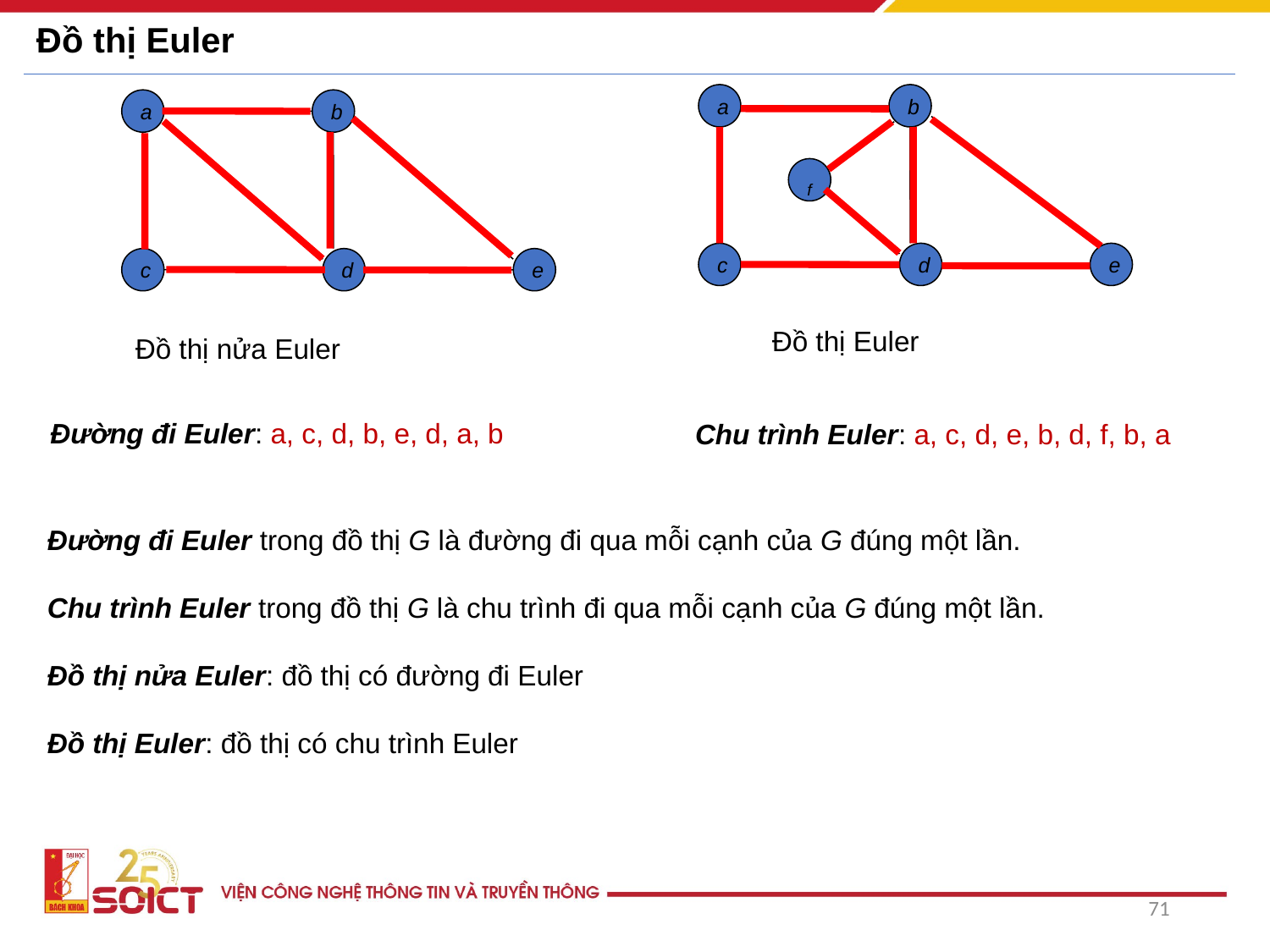

# Đồ thị Euler
a
b
a
b

f

c
d
e
c
d
e

Đồ thị Euler
Đồ thị nửa Euler
 Đường đi Euler: a, c, d, b, e, d, a, b
 Chu trình Euler: a, c, d, e, b, d, f, b, a
Đường đi Euler trong đồ thị G là đường đi qua mỗi cạnh của G đúng một lần.

Chu trình Euler trong đồ thị G là chu trình đi qua mỗi cạnh của G đúng một lần.

Đồ thị nửa Euler: đồ thị có đường đi Euler

Đồ thị Euler: đồ thị có chu trình Euler
71